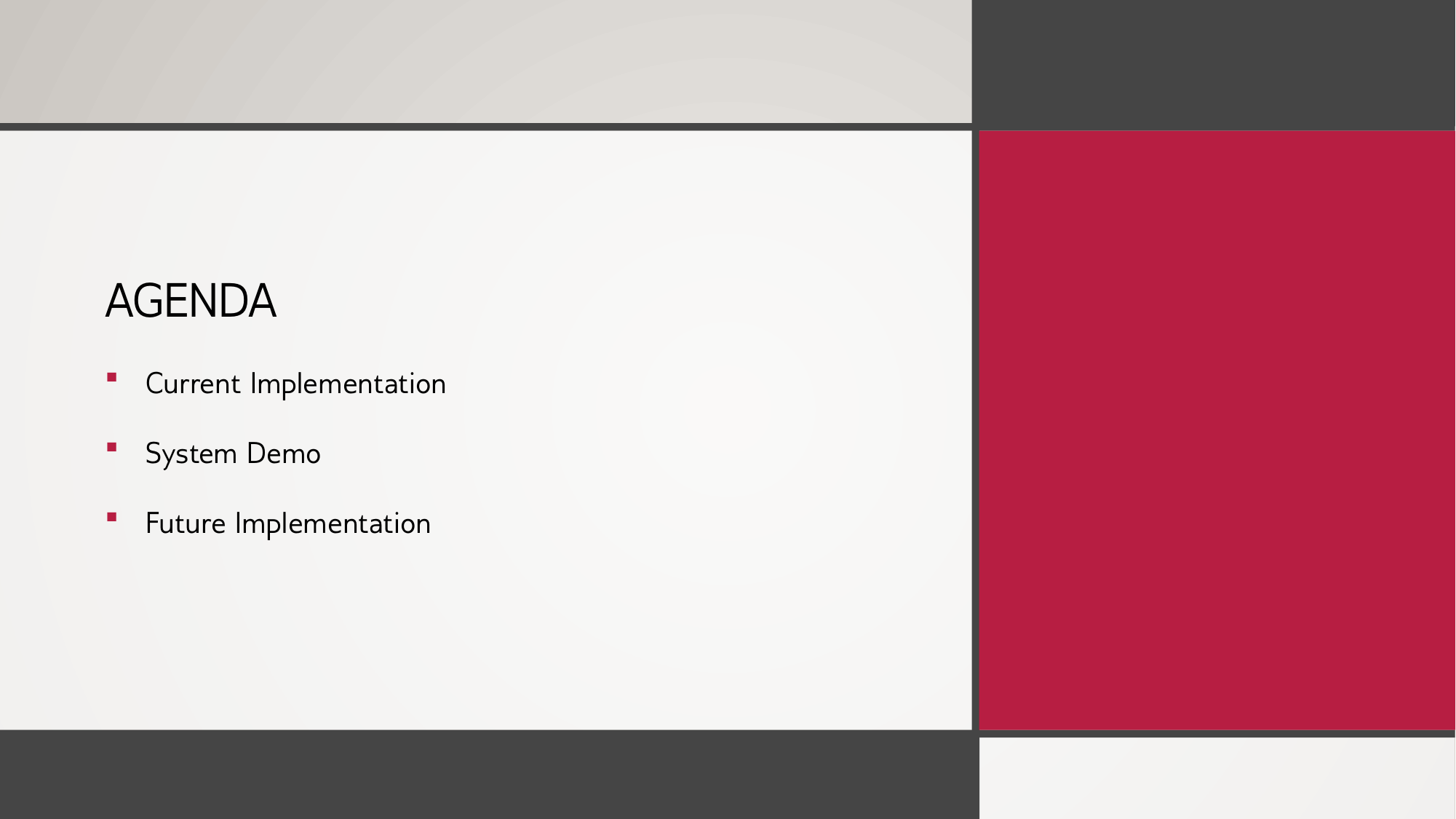

# Agenda
Current Implementation
System Demo
Future Implementation